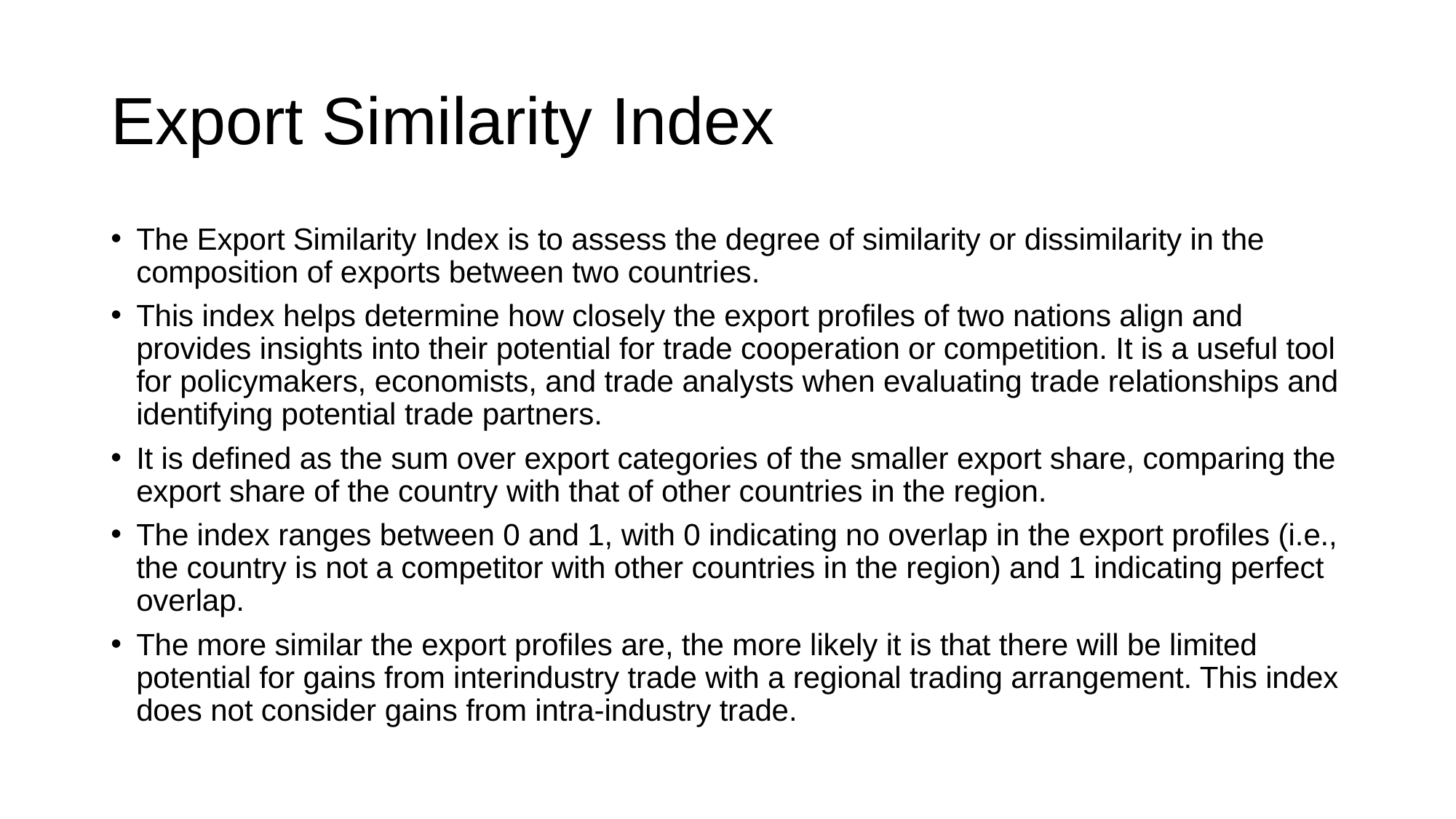

# Export Similarity Index
The Export Similarity Index is to assess the degree of similarity or dissimilarity in the composition of exports between two countries.
This index helps determine how closely the export profiles of two nations align and provides insights into their potential for trade cooperation or competition. It is a useful tool for policymakers, economists, and trade analysts when evaluating trade relationships and identifying potential trade partners.
It is defined as the sum over export categories of the smaller export share, comparing the export share of the country with that of other countries in the region.
The index ranges between 0 and 1, with 0 indicating no overlap in the export profiles (i.e., the country is not a competitor with other countries in the region) and 1 indicating perfect overlap.
The more similar the export profiles are, the more likely it is that there will be limited potential for gains from interindustry trade with a regional trading arrangement. This index does not consider gains from intra-industry trade.